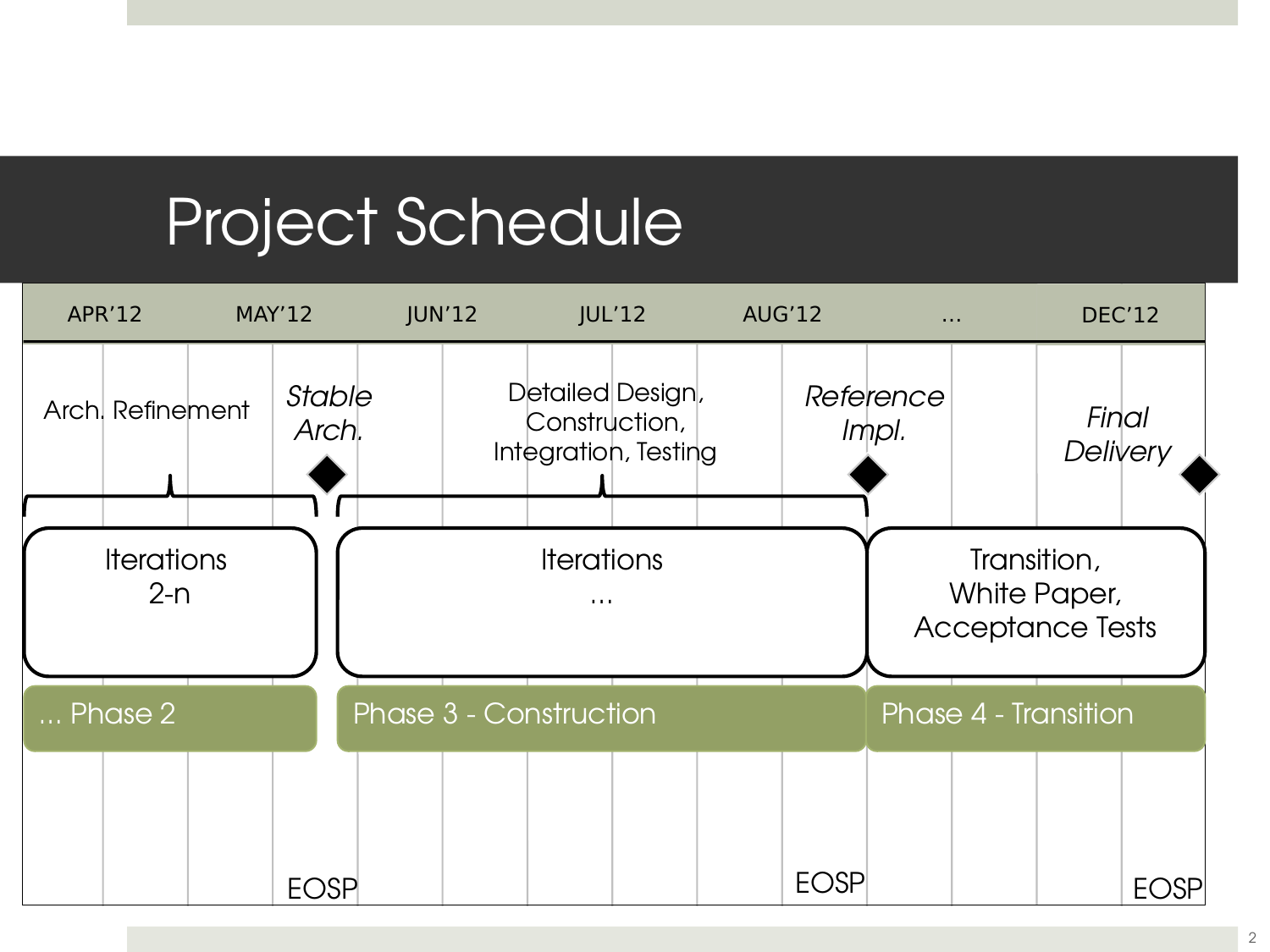

# Project Schedule

APR’12

MAY’12
JUN’12
JUL’12
AUG’12
…
DEC’12

Detailed Design,
Construction, Integration, Testing
Stable
Arch.
Reference
Impl.
Arch. Refinement
Final
Delivery

Iterations
2-n
Iterations
…
Transition,
White Paper,
Acceptance Tests

… Phase 2
Phase 3 - Construction
Phase 4 - Transition
EOSP
EOSP
EOSP
2